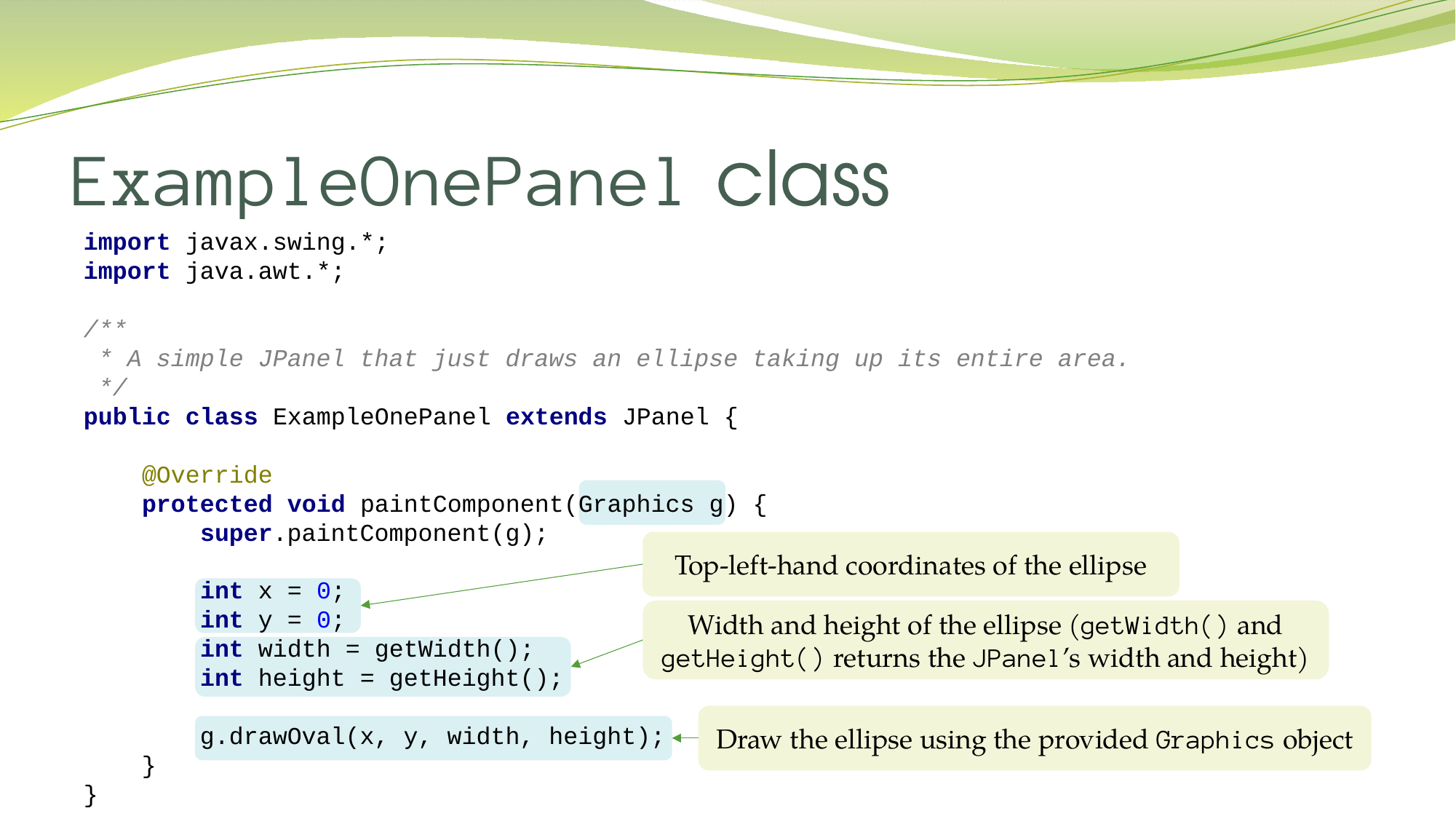

# ExampleOnePanel class
import javax.swing.*;
import java.awt.*;
/**
 * A simple JPanel that just draws an ellipse taking up its entire area.
 */
public class ExampleOnePanel extends JPanel {
    @Override
    protected void paintComponent(Graphics g) {
        super.paintComponent(g);
        int x = 0;
        int y = 0;
        int width = getWidth();
        int height = getHeight();
        g.drawOval(x, y, width, height);
    }
}

Top-left-hand coordinates of the ellipse

Width and height of the ellipse (getWidth() and getHeight() returns the JPanel’s width and height)

Draw the ellipse using the provided Graphics object